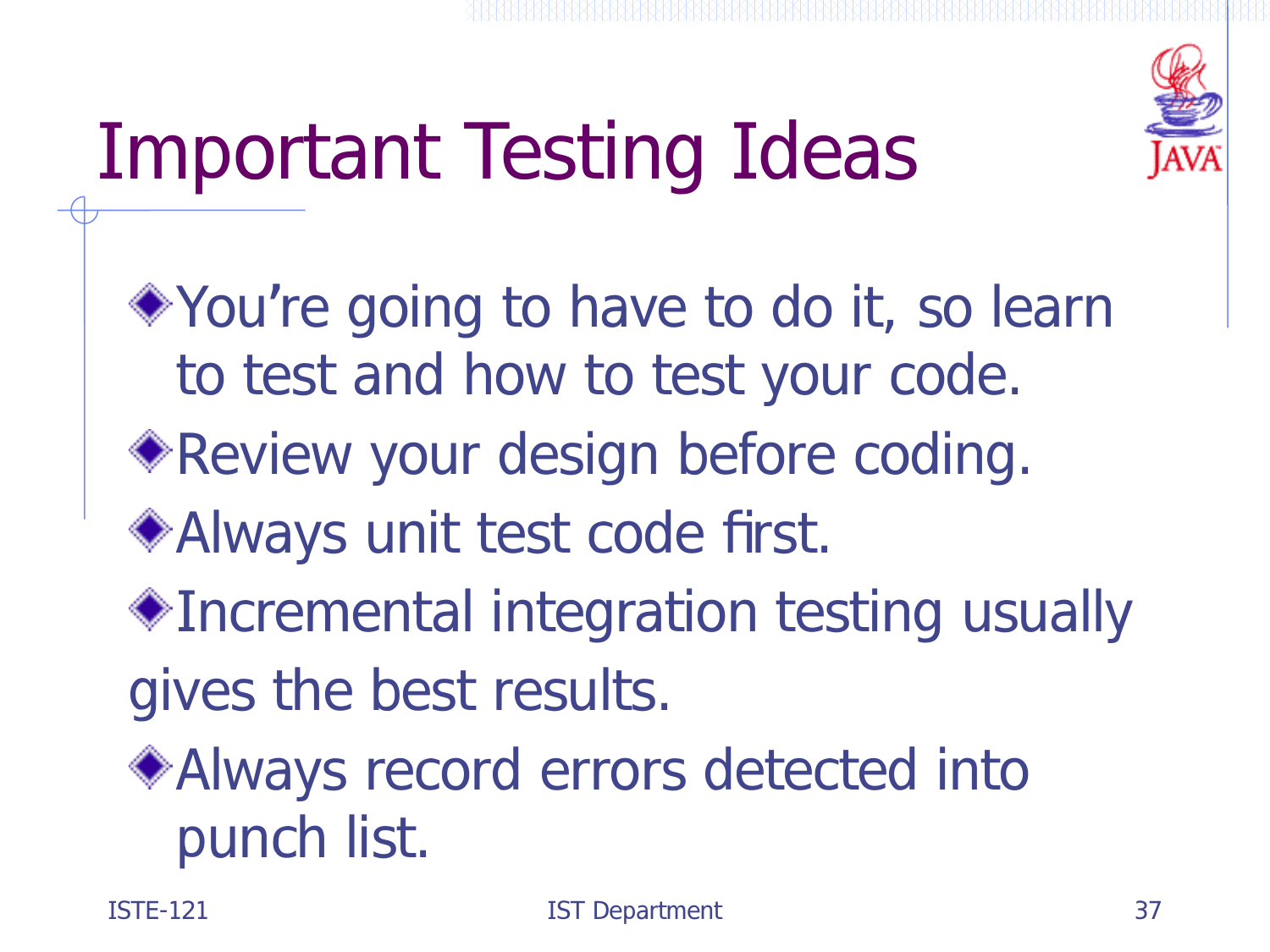

# Important Testing Ideas
You’re going to have to do it, so learn to test and how to test your code.
Review your design before coding.
Always unit test code first.
Incremental integration testing usually
gives the best results.
Always record errors detected into punch list.
ISTE-121
IST Department
37